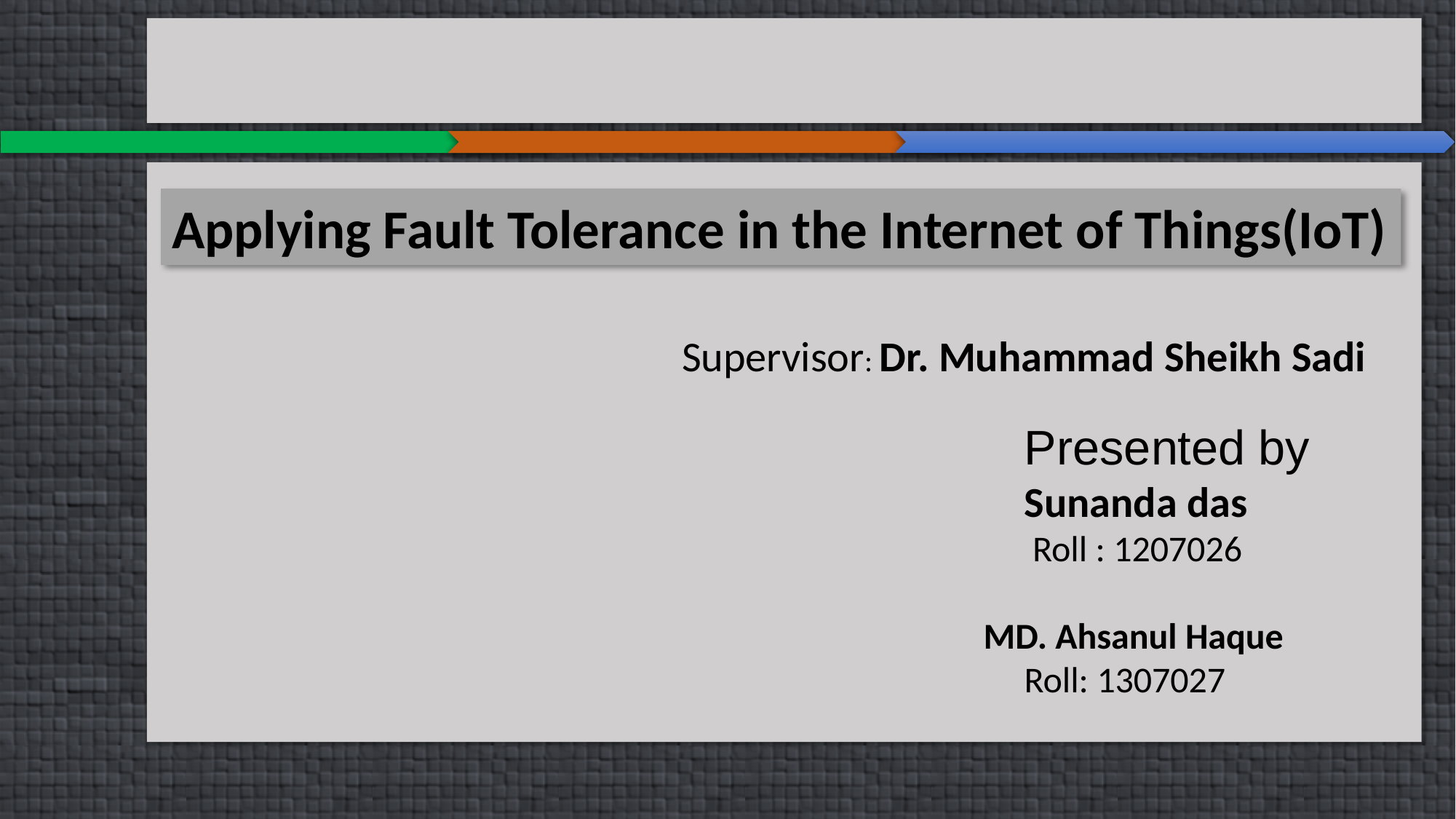

Applying Fault Tolerance in the Internet of Things(IoT)

                                              Supervisor: Dr. Muhammad Sheikh Sadi

                                                                                                Presented by
                                                                                                Sunanda das
                                                                                                 Roll : 1207026

                                                                                           MD. Ahsanul Haque
                                                                                                                               Roll: 1307027